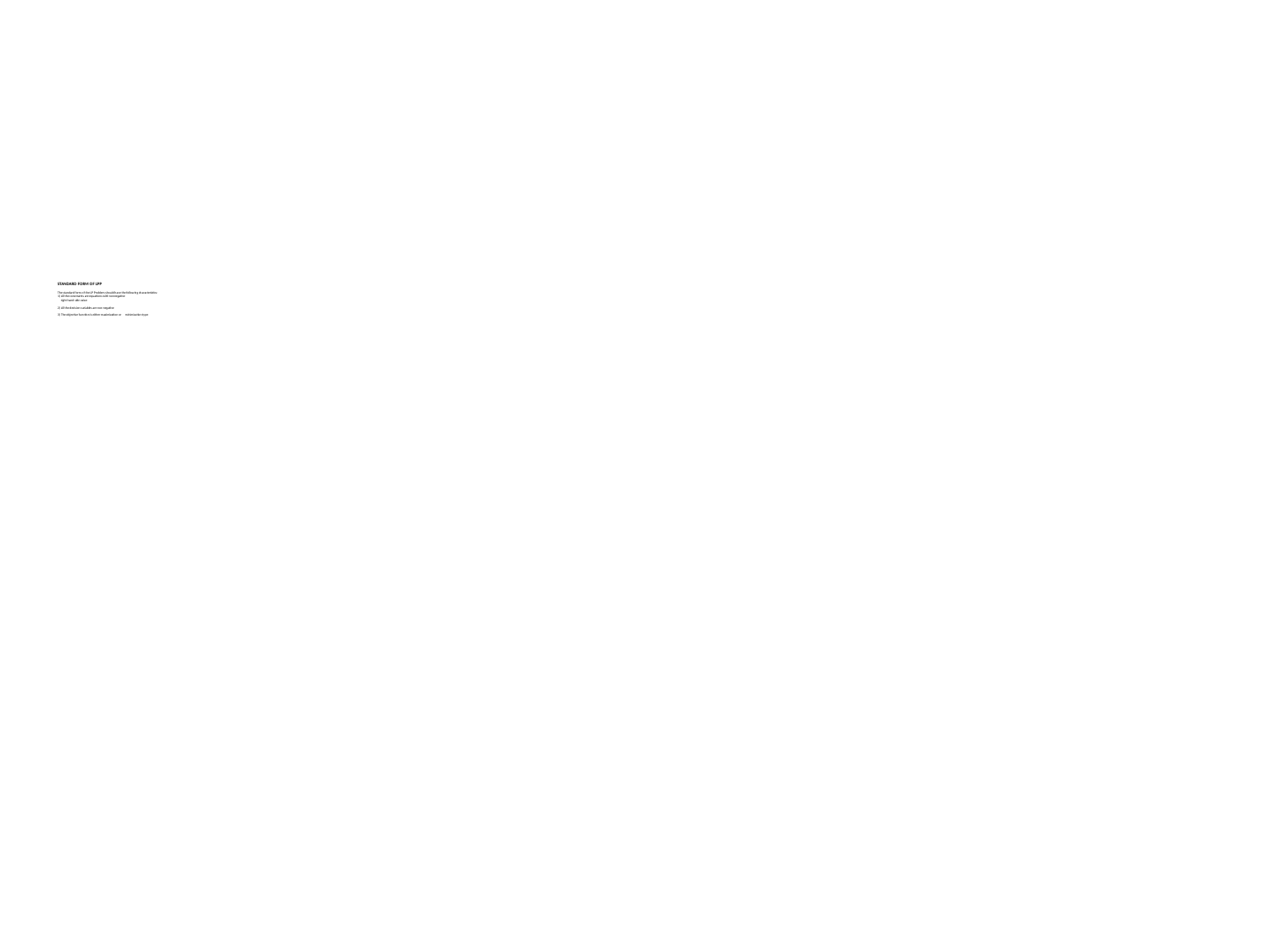

# STANDARD FORM OF LPP The standard form of the LP Problem should have the following characteristics: 1) All the constraints are equations with nonnegative right hand side value 2) All the decision variables are non negative 3) The objective function is either maximization or      minimization type